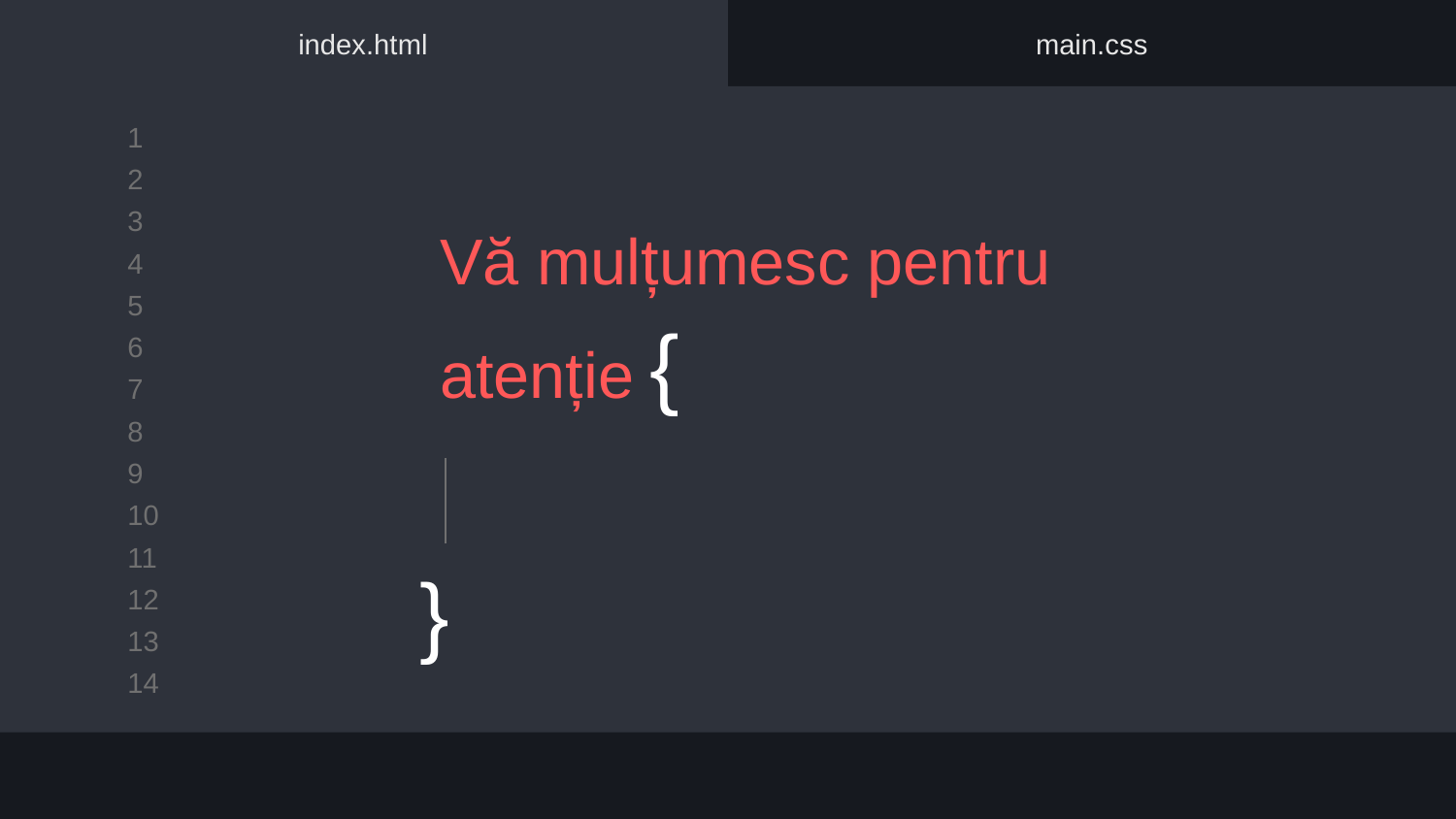

index.html
main.css
# Vă mulțumesc pentru atenție {
}